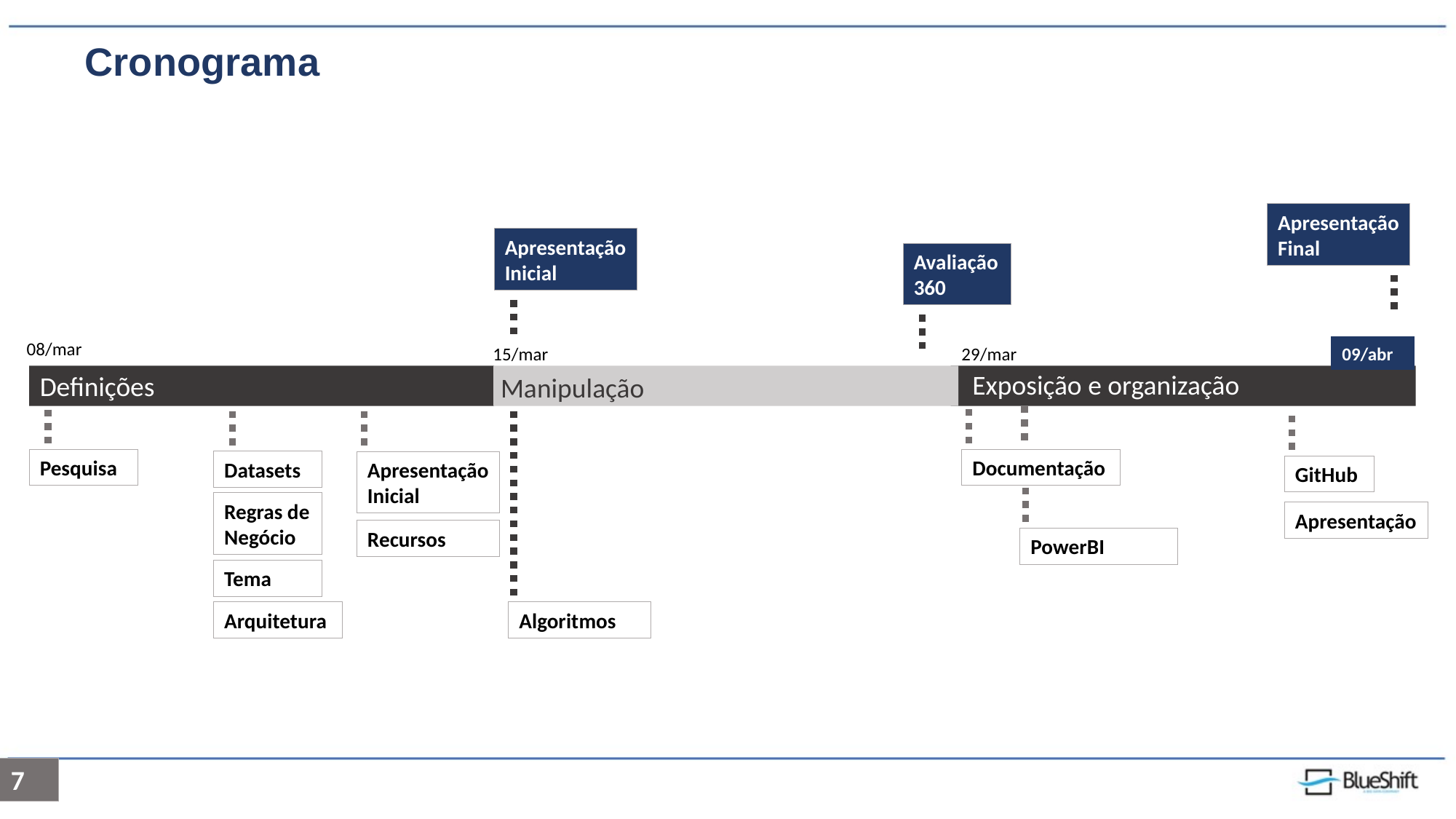

Cronograma
Apresentação Final
Apresentação Inicial
Avaliação 360
08/mar
15/mar
09/abr
29/mar
Exposição e organização
Definições
Manipulação

Pesquisa
Documentação
Datasets
Apresentação Inicial
GitHub
Regras de Negócio
Apresentação
Recursos
PowerBI
Tema
Arquitetura
Algoritmos
7